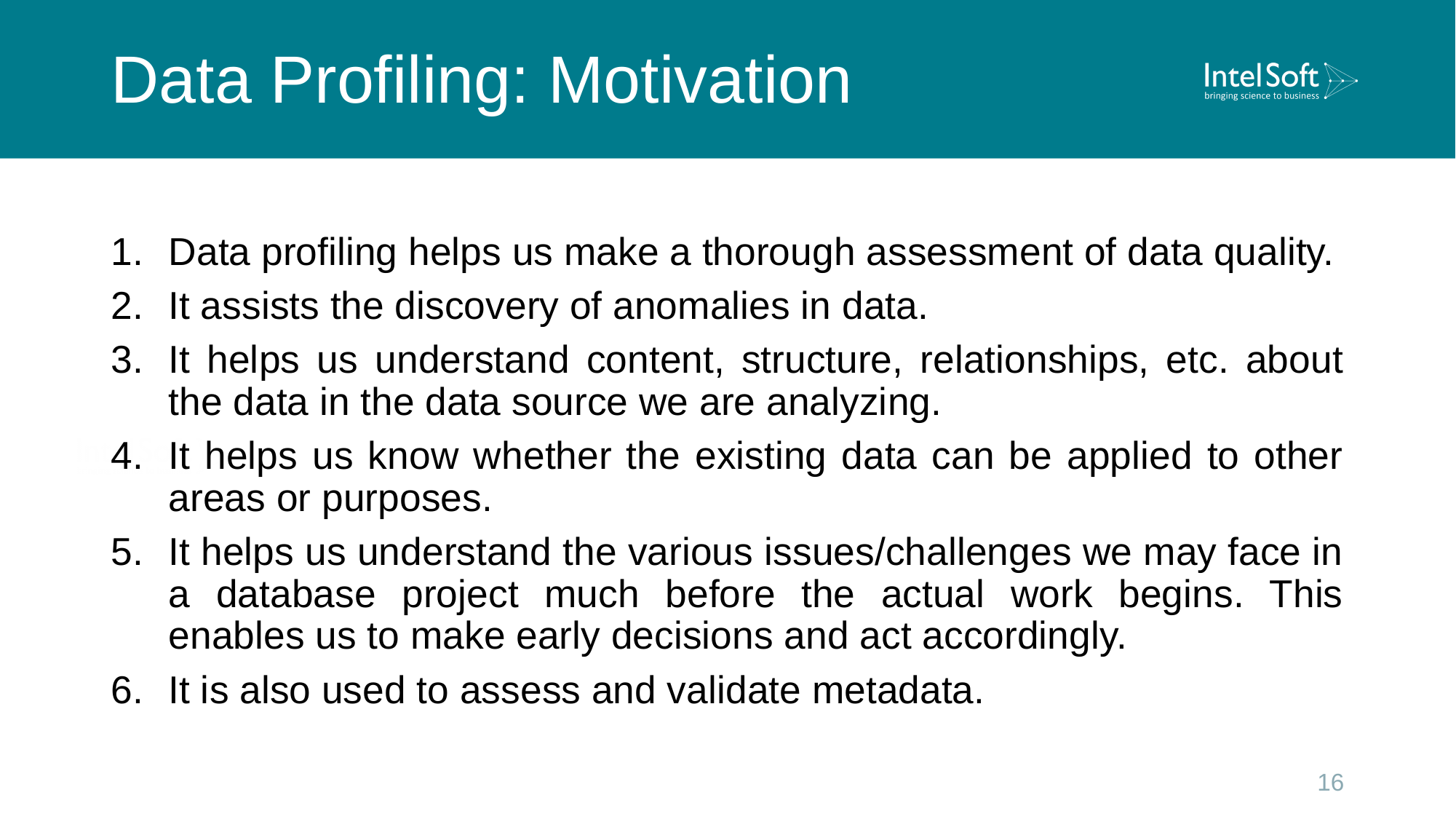

# Data Profiling: Motivation
Data profiling helps us make a thorough assessment of data quality.
It assists the discovery of anomalies in data.
It helps us understand content, structure, relationships, etc. about the data in the data source we are analyzing.
It helps us know whether the existing data can be applied to other areas or purposes.
It helps us understand the various issues/challenges we may face in a database project much before the actual work begins. This enables us to make early decisions and act accordingly.
It is also used to assess and validate metadata.

16